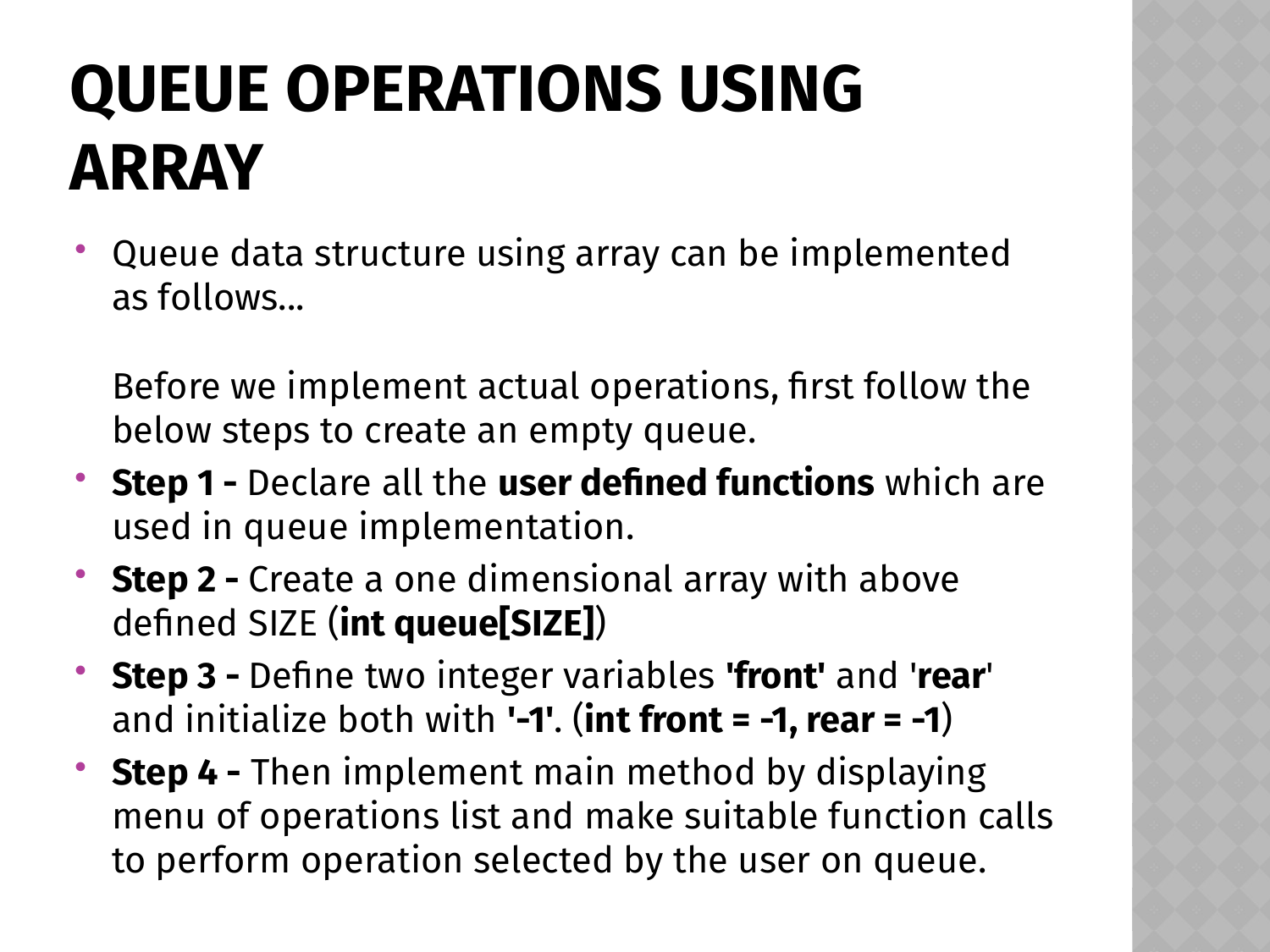

# Queue Operations using Array
Queue data structure using array can be implemented as follows...
Before we implement actual operations, first follow the below steps to create an empty queue.
Step 1 - Declare all the user defined functions which are used in queue implementation.
Step 2 - Create a one dimensional array with above defined SIZE (int queue[SIZE])
Step 3 - Define two integer variables 'front' and 'rear' and initialize both with '-1'. (int front = -1, rear = -1)
Step 4 - Then implement main method by displaying menu of operations list and make suitable function calls to perform operation selected by the user on queue.